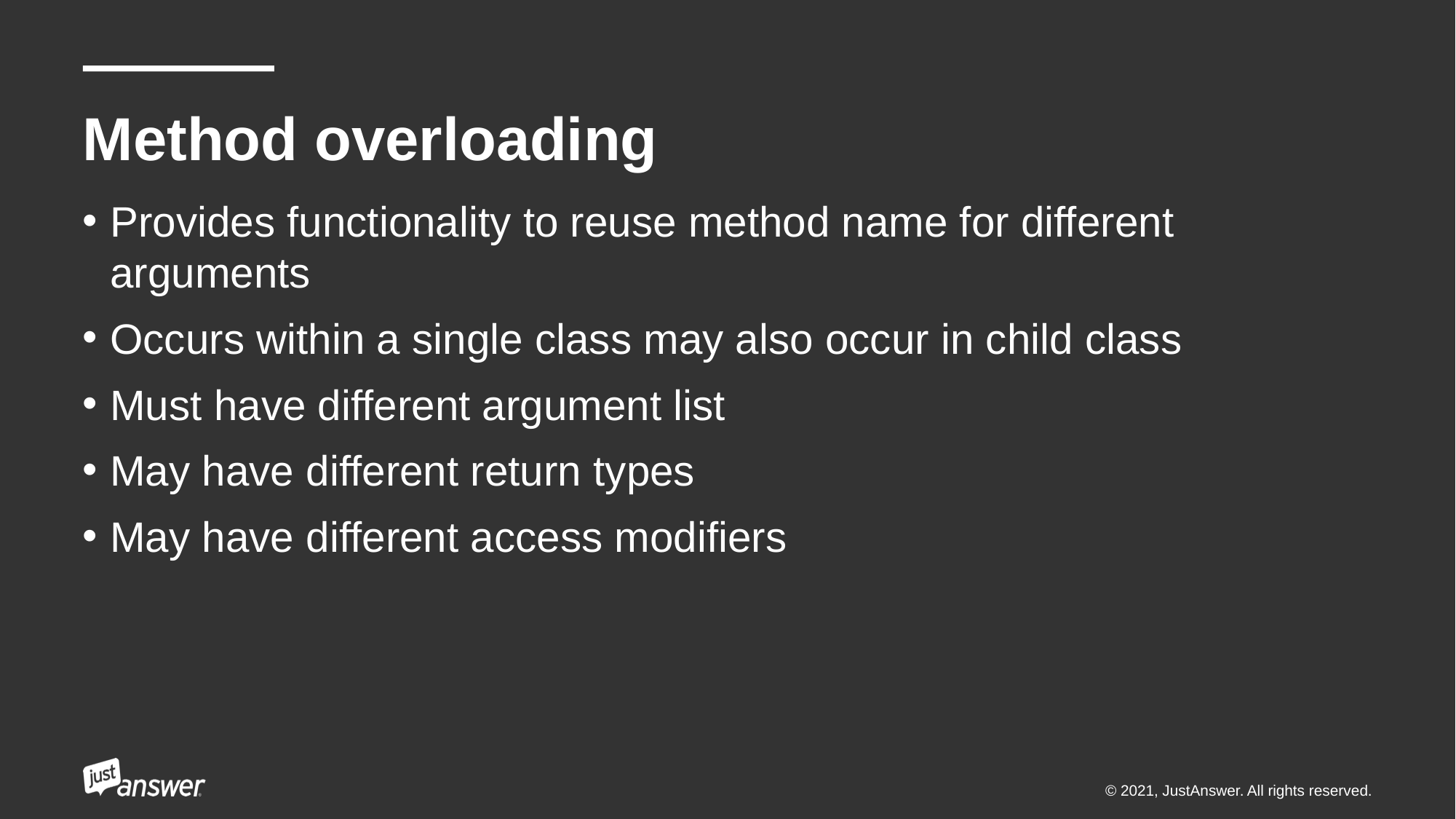

# Method overloading
Provides functionality to reuse method name for different arguments
Occurs within a single class may also occur in child class
Must have different argument list
May have different return types
May have different access modifiers